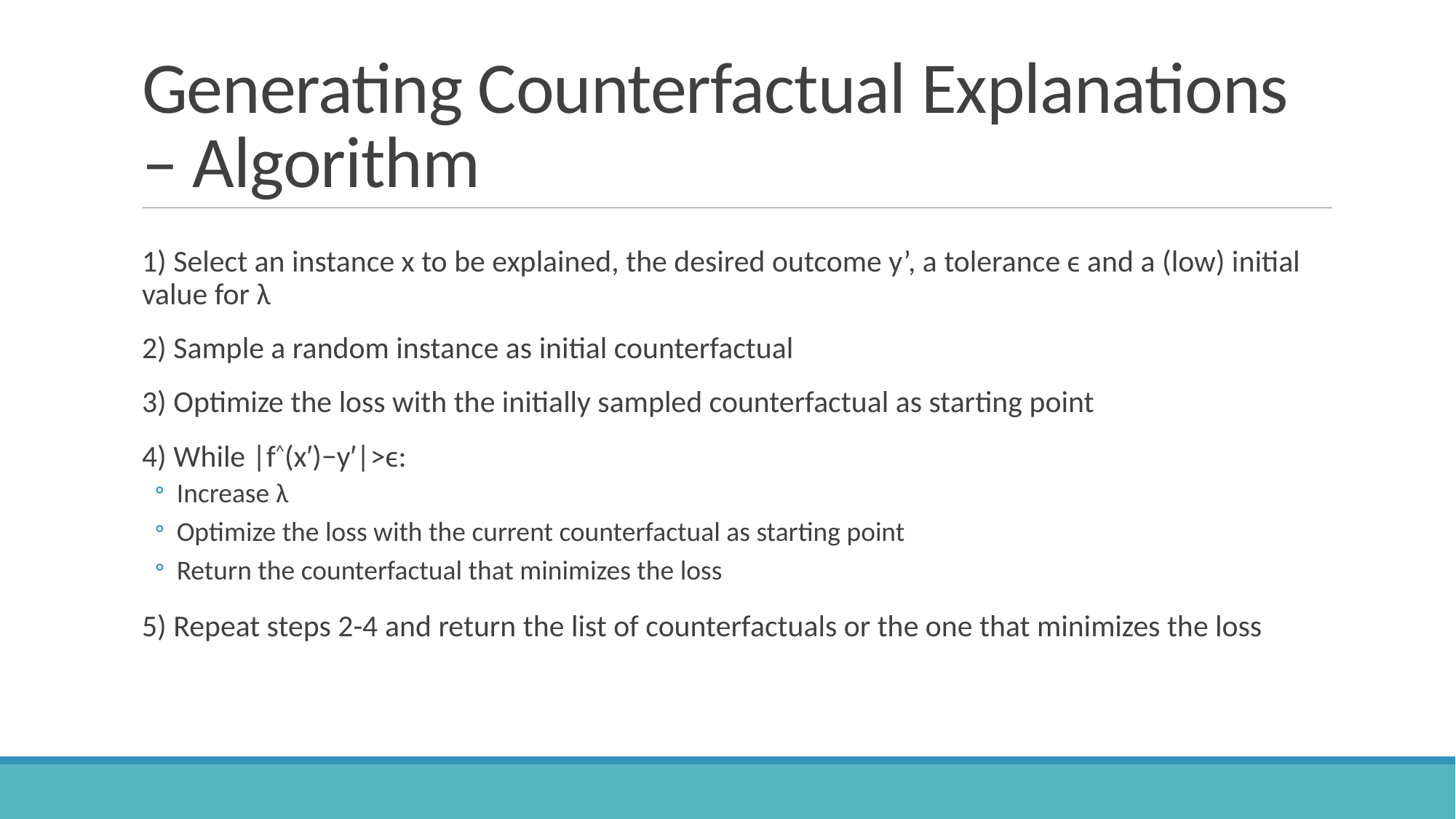

# Generating Counterfactual Explanations – Algorithm
1) Select an instance x to be explained, the desired outcome y’, a tolerance ϵ and a (low) initial value for λ
2) Sample a random instance as initial counterfactual
3) Optimize the loss with the initially sampled counterfactual as starting point
4) While |f^(x′)−y′|>ϵ:
Increase λ
Optimize the loss with the current counterfactual as starting point
Return the counterfactual that minimizes the loss
5) Repeat steps 2-4 and return the list of counterfactuals or the one that minimizes the loss